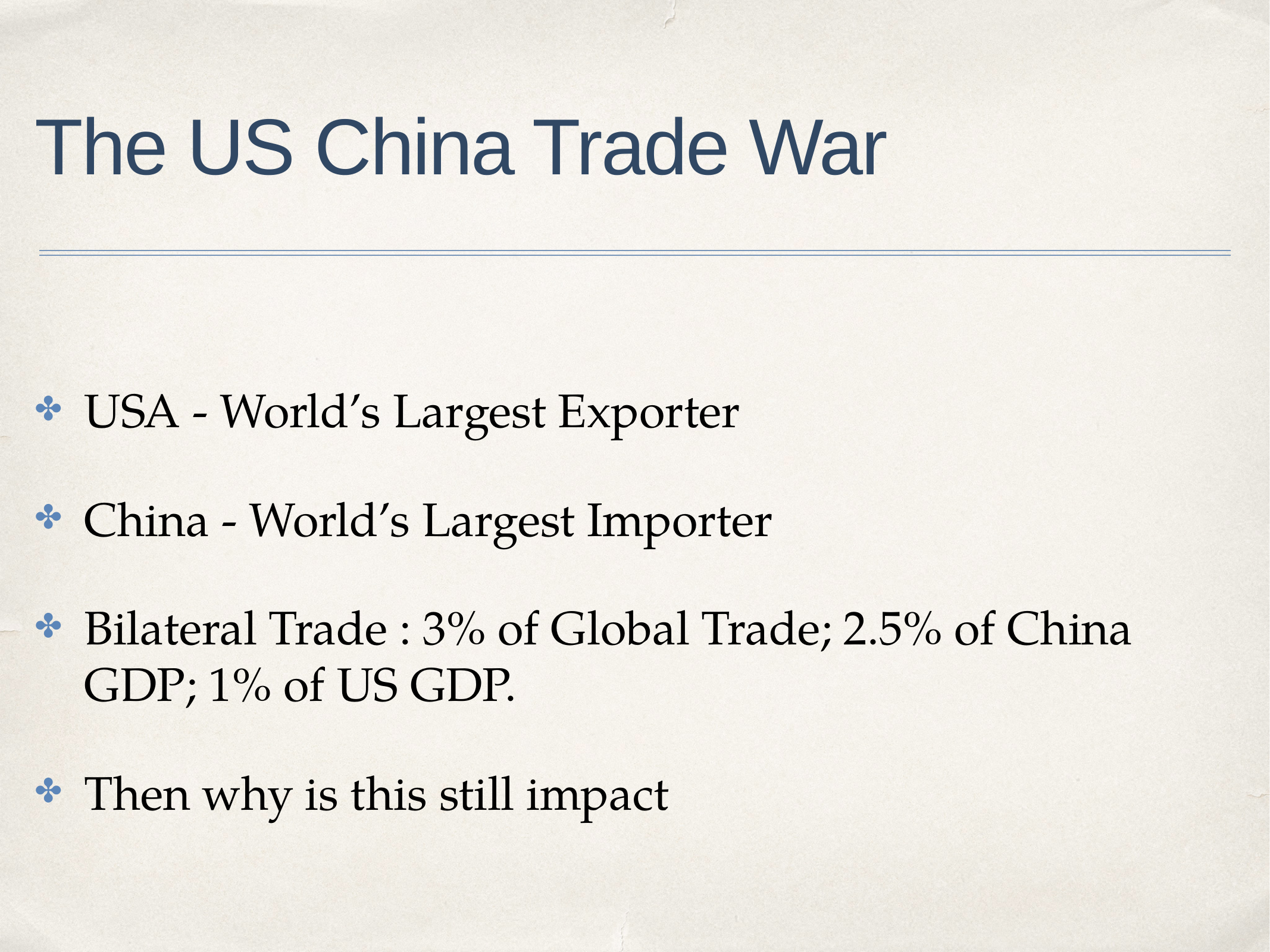

# The US China Trade War
USA - World’s Largest Exporter
China - World’s Largest Importer
Bilateral Trade : 3% of Global Trade; 2.5% of China GDP; 1% of US GDP.
Then why is this still impact